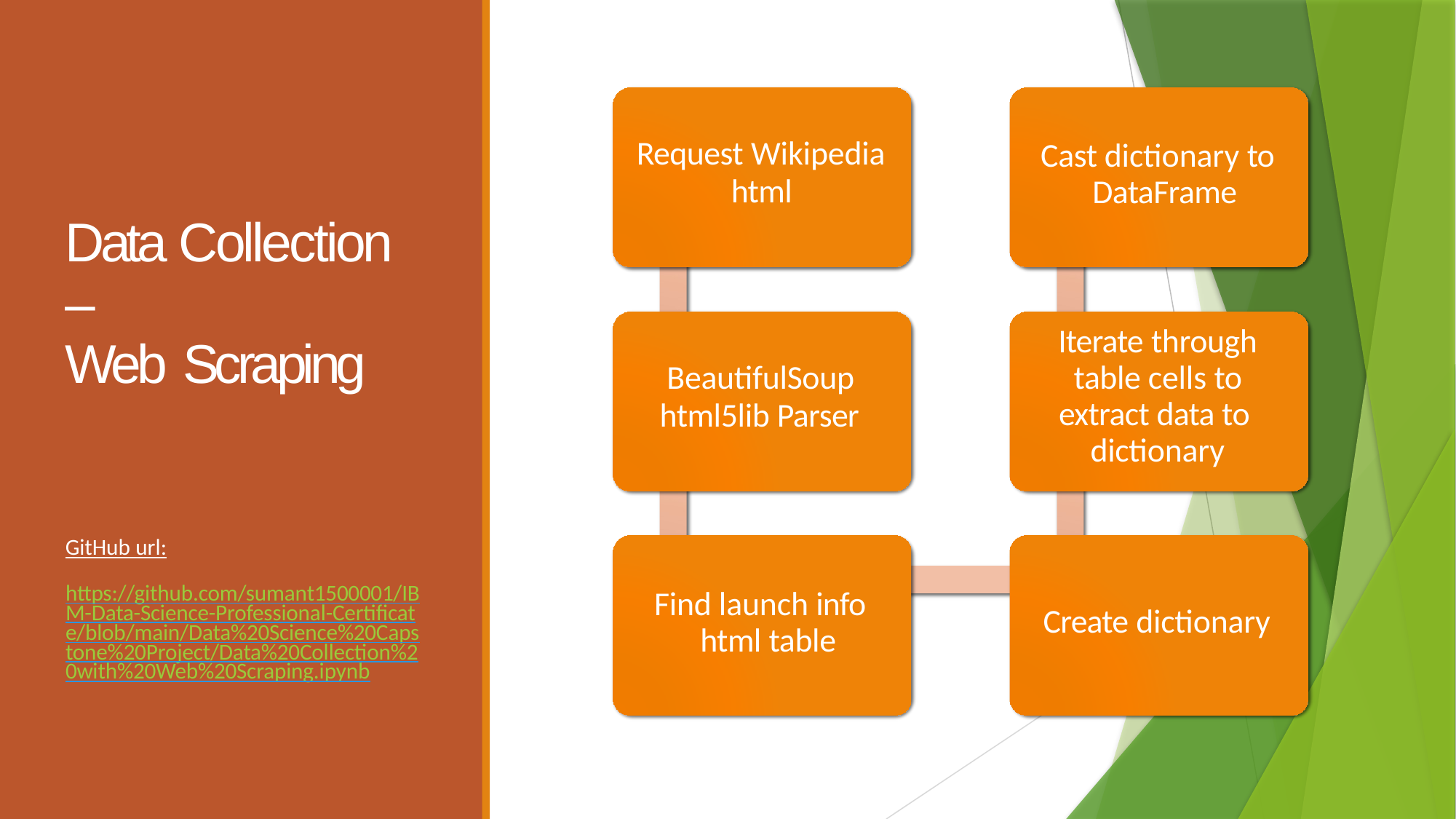

Cast dictionary to  DataFrame
Request Wikipedia
html
Data Collection –
Web Scraping

Iterate through  table cells to  extract data to  dictionary

BeautifulSoup
html5lib Parser
GitHub url:

https://github.com/sumant1500001/IBM-Data-Science-Professional-Certificate/blob/main/Data%20Science%20Capstone%20Project/Data%20Collection%20with%20Web%20Scraping.ipynb
Find launch info  html table
Create dictionary